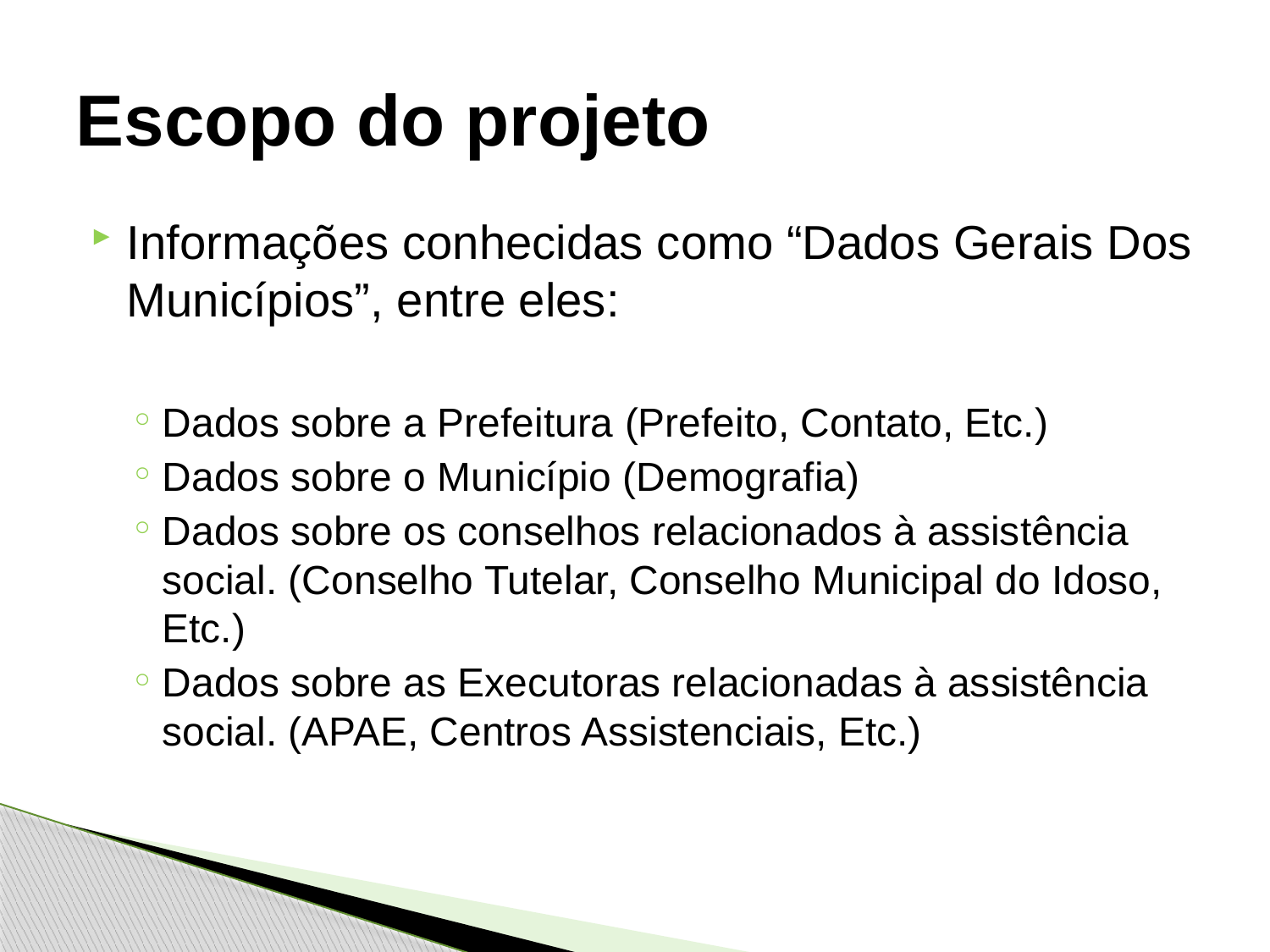

# Escopo do projeto
Informações conhecidas como “Dados Gerais Dos Municípios”, entre eles:

Dados sobre a Prefeitura (Prefeito, Contato, Etc.)
Dados sobre o Município (Demografia)
Dados sobre os conselhos relacionados à assistência social. (Conselho Tutelar, Conselho Municipal do Idoso, Etc.)
Dados sobre as Executoras relacionadas à assistência social. (APAE, Centros Assistenciais, Etc.)